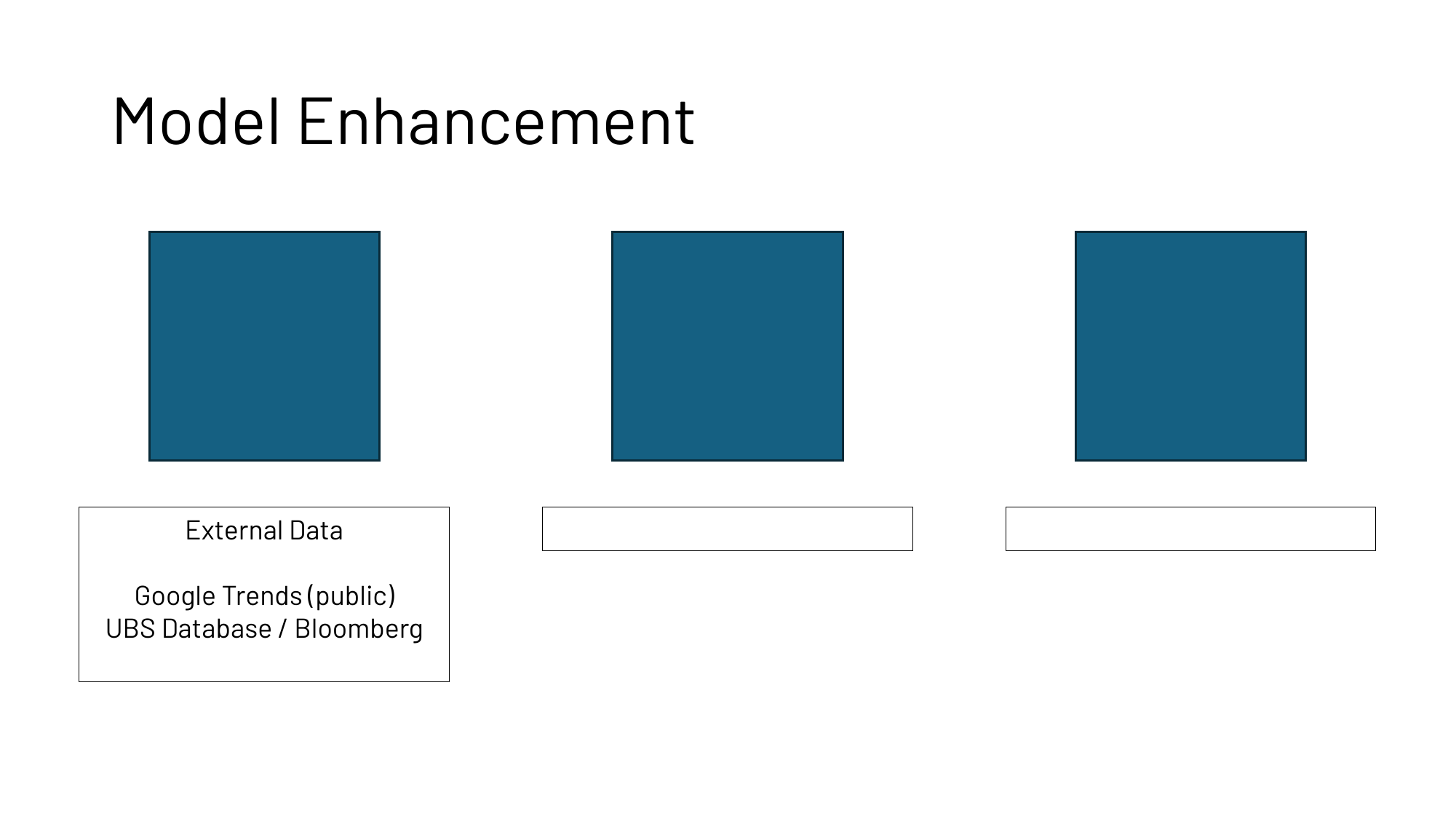

# Model Enhancement

External Data

Google Trends (public)
UBS Database / Bloomberg